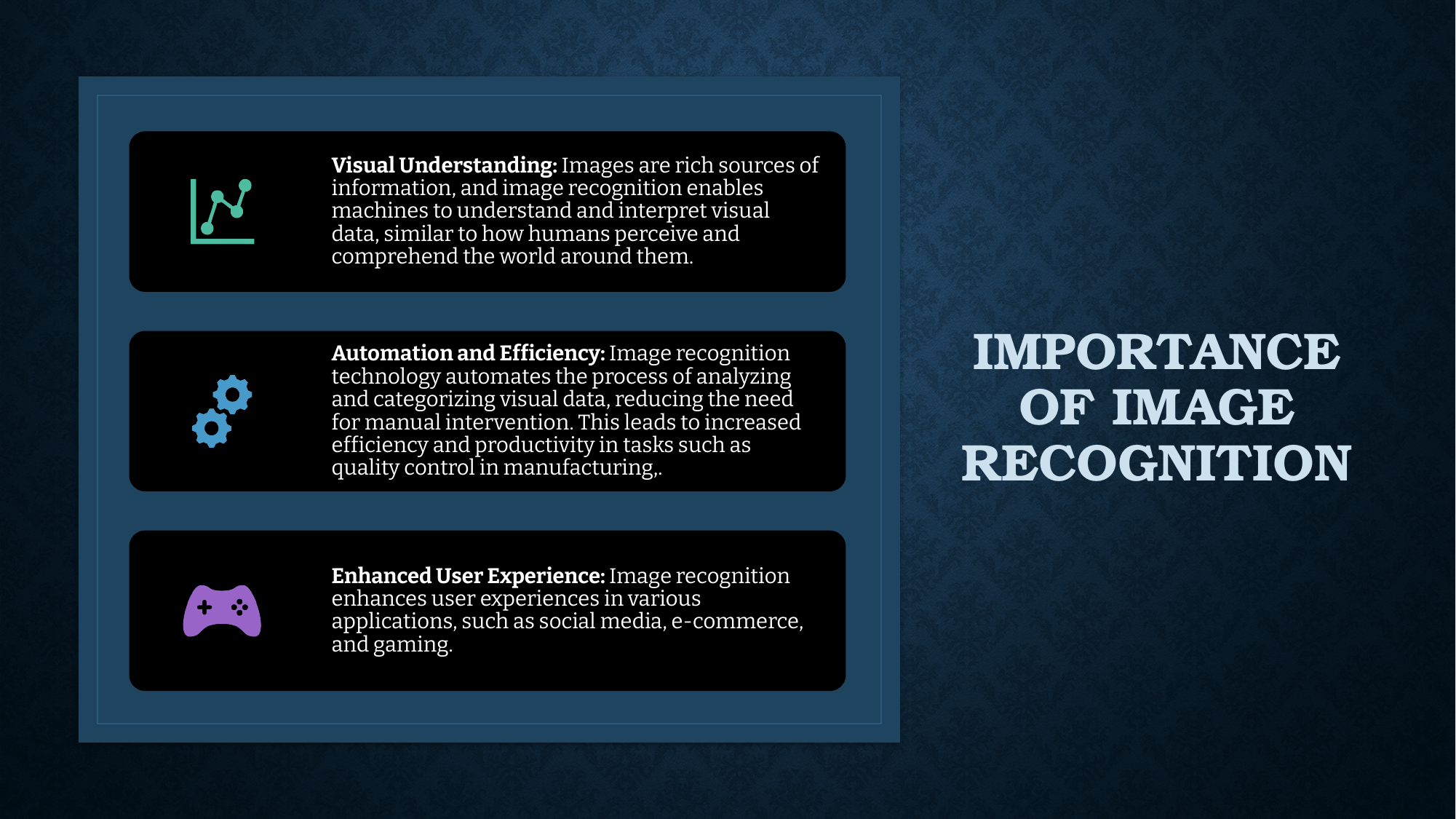

# Importance of Image Recognition

Visual Understanding: Images are rich sources of information, and image recognition enables machines to understand and interpret visual data, similar to how humans perceive and comprehend the world around them.
Automation and Efficiency: Image recognition technology automates the process of analyzing and categorizing visual data, reducing the need for manual intervention. This leads to increased efficiency and productivity in tasks such as quality control in manufacturing,.
Enhanced User Experience: Image recognition enhances user experiences in various applications, such as social media, e-commerce, and gaming.